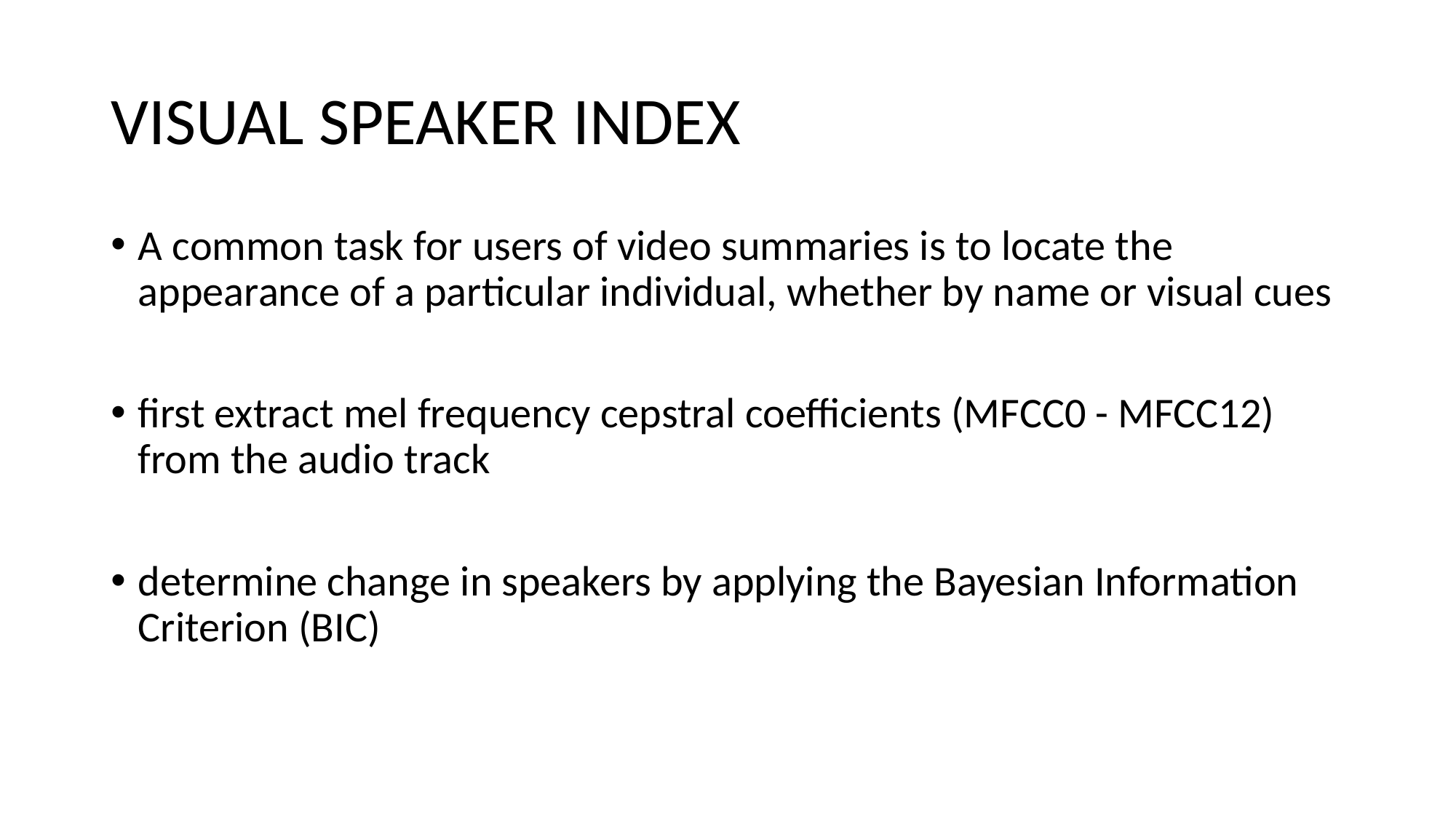

# VISUAL SPEAKER INDEX
A common task for users of video summaries is to locate the appearance of a particular individual, whether by name or visual cues

first extract mel frequency cepstral coefficients (MFCC0 - MFCC12) from the audio track

determine change in speakers by applying the Bayesian Information Criterion (BIC)